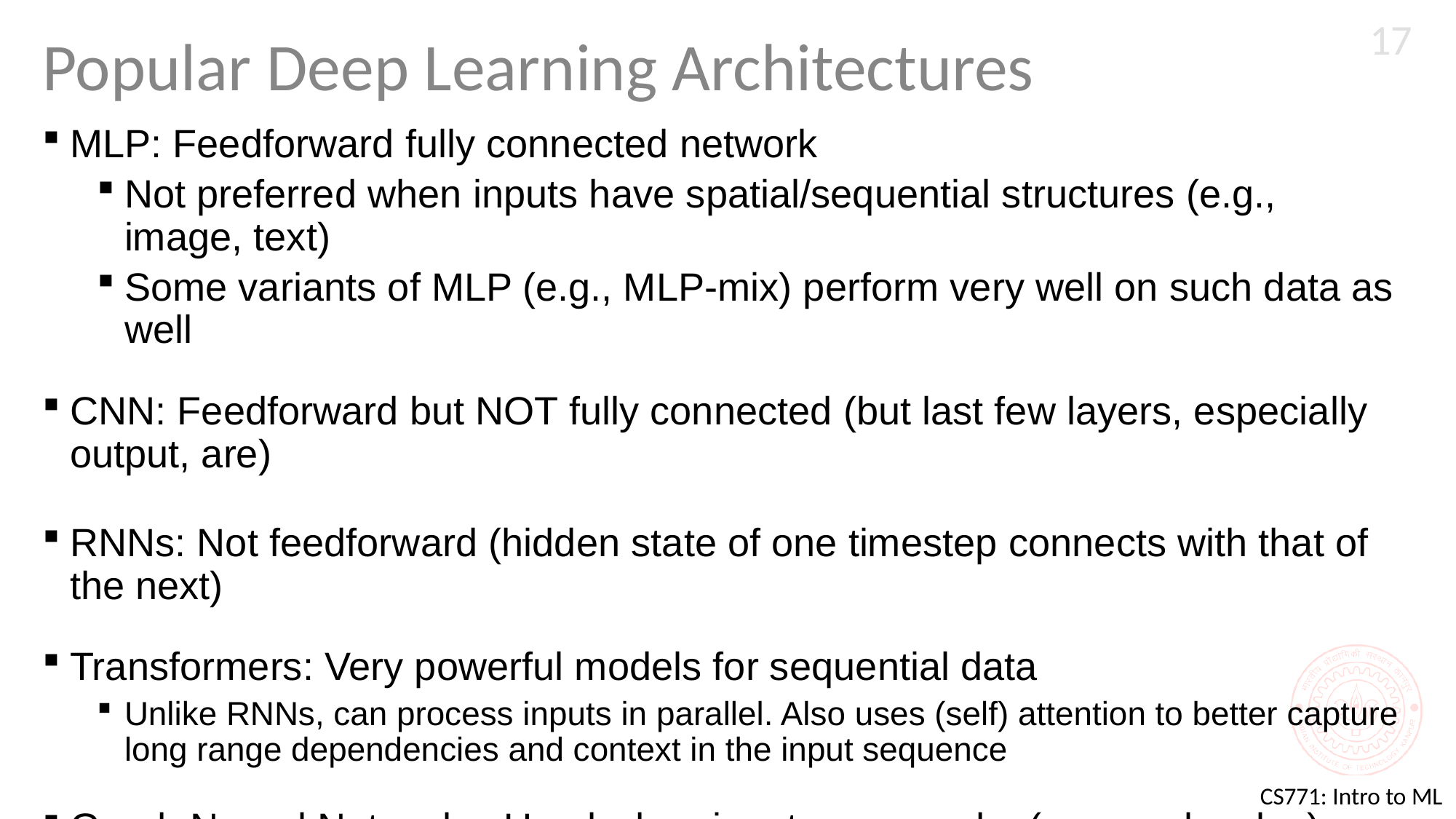

17
# Popular Deep Learning Architectures
MLP: Feedforward fully connected network
Not preferred when inputs have spatial/sequential structures (e.g., image, text)
Some variants of MLP (e.g., MLP-mix) perform very well on such data as well

CNN: Feedforward but NOT fully connected (but last few layers, especially output, are)

RNNs: Not feedforward (hidden state of one timestep connects with that of the next)

Transformers: Very powerful models for sequential data
Unlike RNNs, can process inputs in parallel. Also uses (self) attention to better capture long range dependencies and context in the input sequence

Graph Neural Networks: Used when inputs are graphs (e.g., molecules)

Autoencoders and Deep Generative Models: For unsupervised representation learning and synthetic data generation tasks